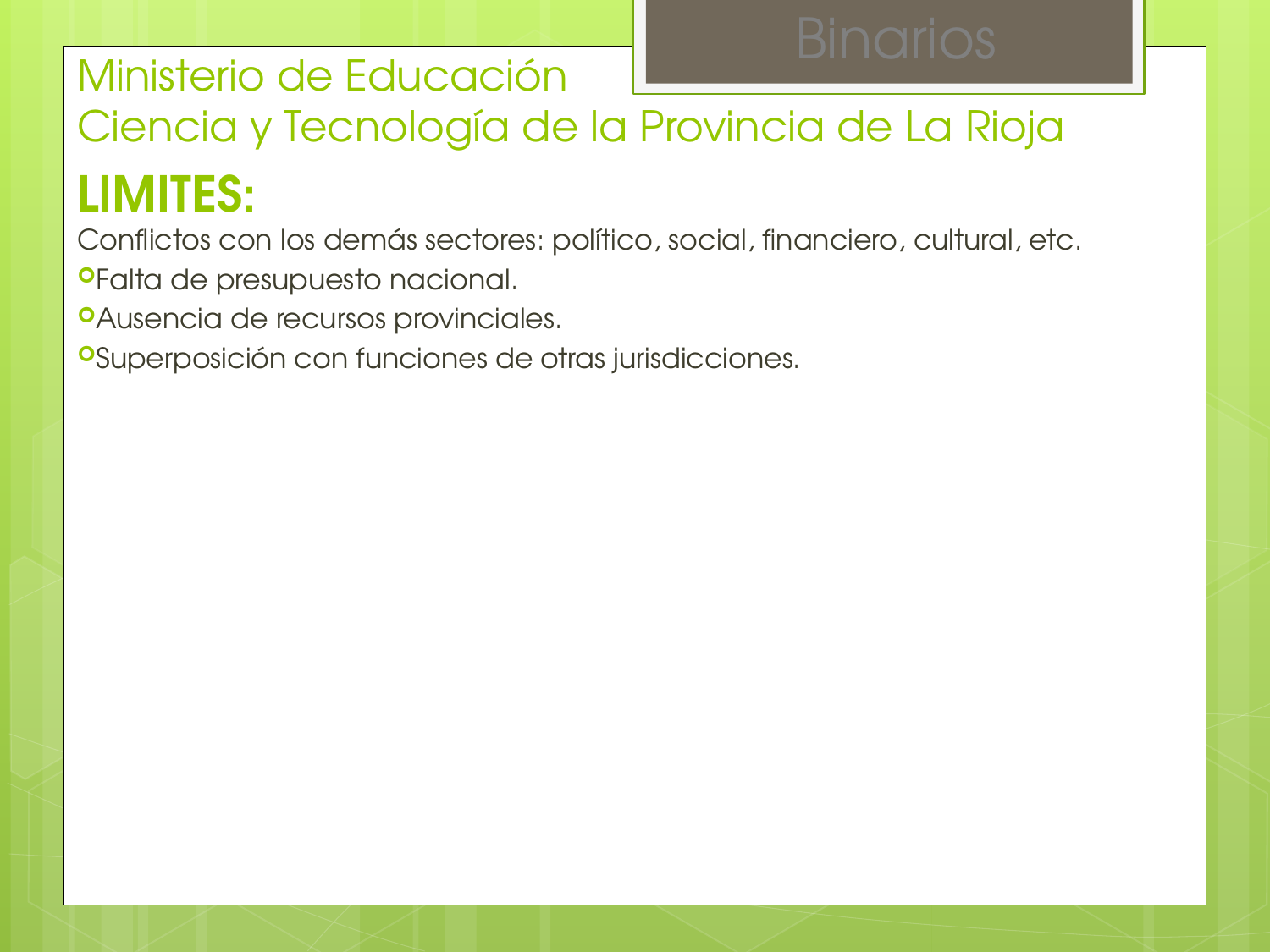

Binarios
Ministerio de Educación
Ciencia y Tecnología de la Provincia de La Rioja
LIMITES:
Conflictos con los demás sectores: político, social, financiero, cultural, etc.
Falta de presupuesto nacional.
Ausencia de recursos provinciales.
Superposición con funciones de otras jurisdicciones.